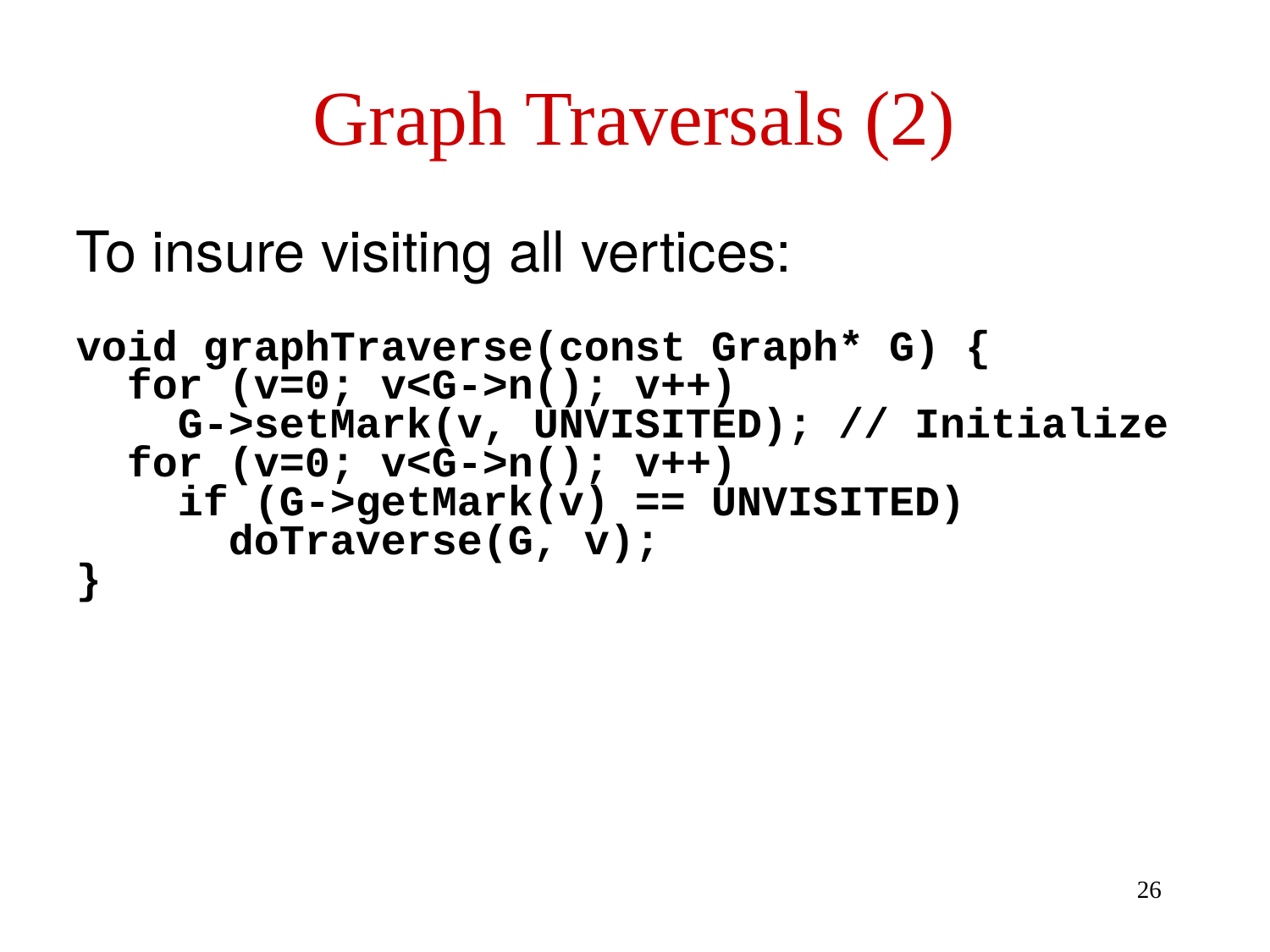

# Graph Traversals (2)
To insure visiting all vertices:

void graphTraverse(const Graph* G) {
  for (v=0; v<G->n(); v++)
    G->setMark(v, UNVISITED); // Initialize
  for (v=0; v<G->n(); v++)
    if (G->getMark(v) == UNVISITED)
      doTraverse(G, v);
}

26